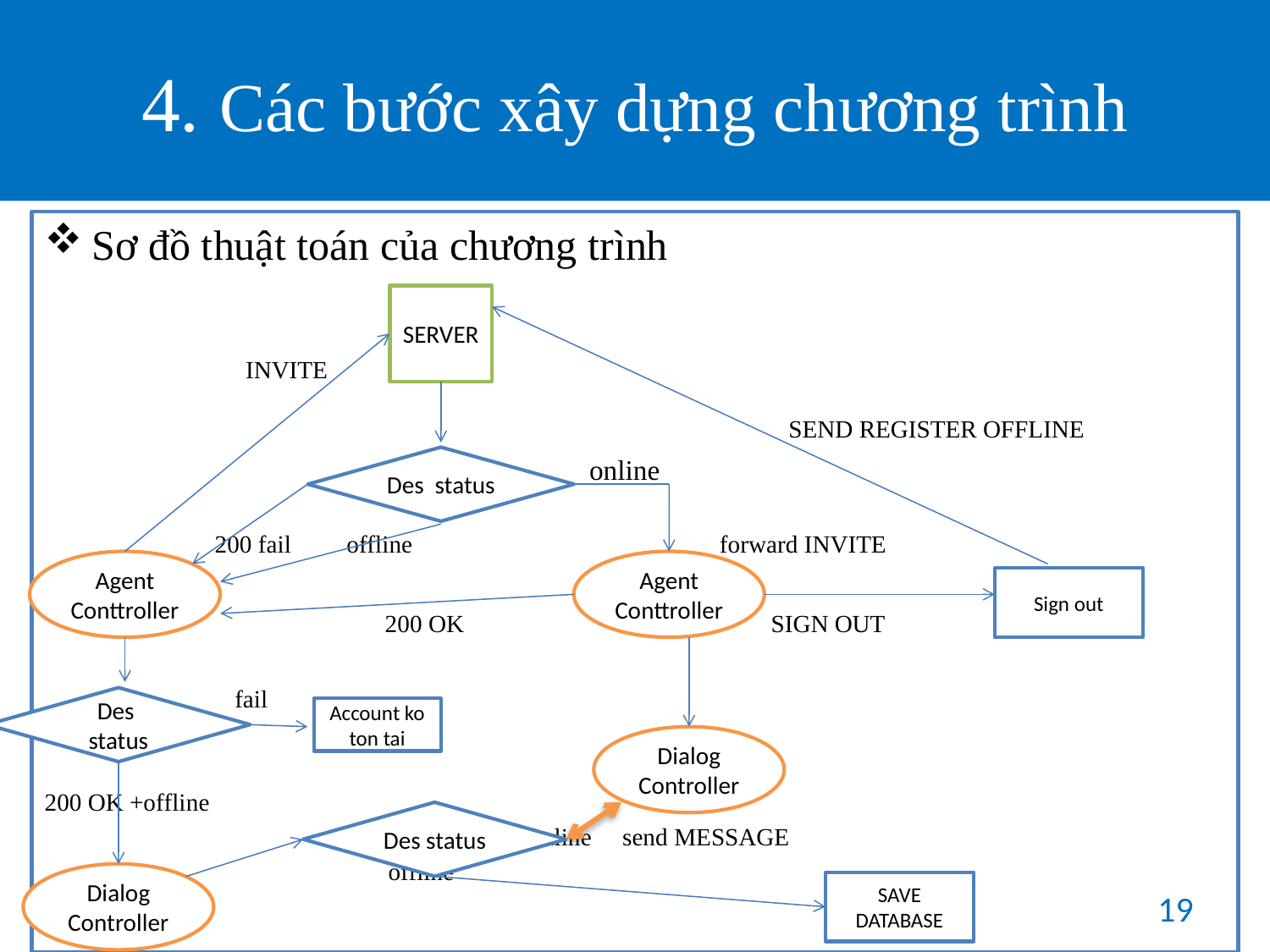

# 4. Các bước xây dựng chương trình
Sơ đồ thuật toán của chương trình

                   INVITE
                                                         SEND REGISTER OFFLINE
                                                                              online
            200 fail         offline                                                  forward INVITE
                        200 OK                                                  SIGN OUT

                               fail

200 OK +offline
                                                                               online     send MESSAGE
                                                        offline

SERVER
Des  status
Agent
Conttroller
Agent
Conttroller
Sign out
Des  status
Account ko ton tai
Dialog Controller
Des status
Dialog Controller
SAVE DATABASE
19